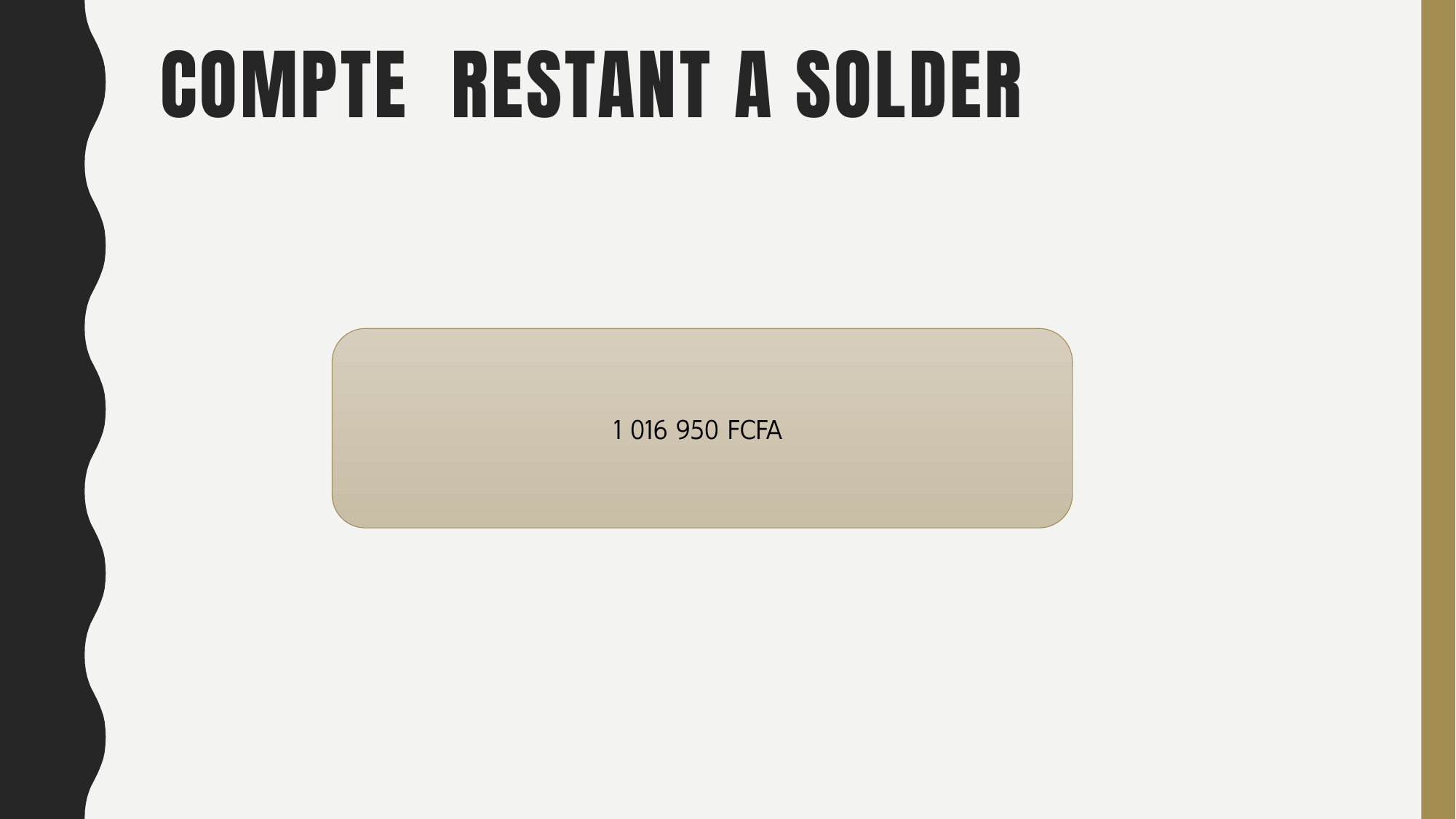

# COMPTE  RESTANT A SOLDER
1 016 950 FCFA